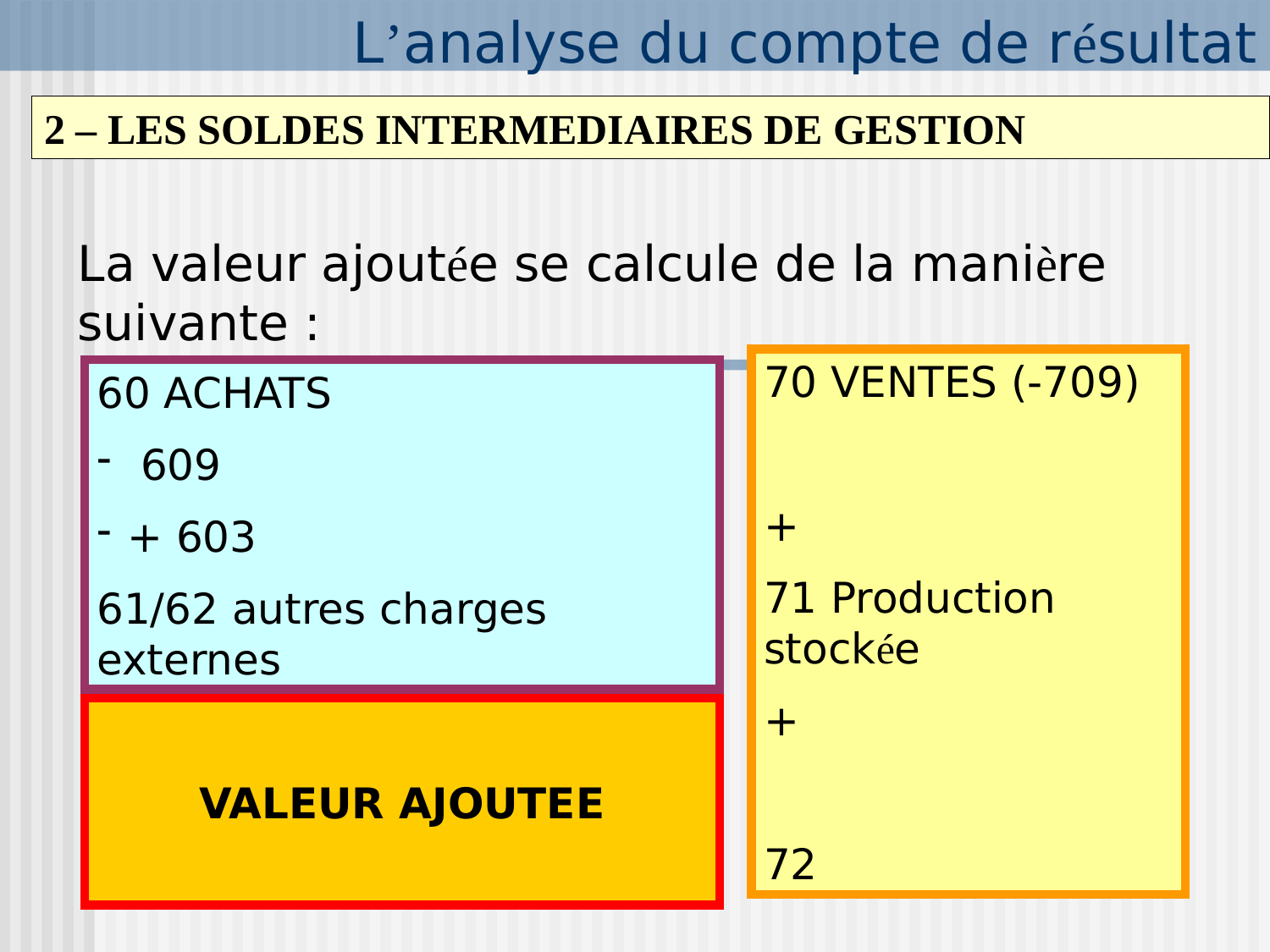

# L’analyse du compte de résultat
2 – LES SOLDES INTERMEDIAIRES DE GESTION
La valeur ajoutée se calcule de la manière suivante :
70 VENTES (-709)

+
71 Production stockée
+

72
60 ACHATS
 609
+ 603
61/62 autres charges externes

VALEUR AJOUTEE